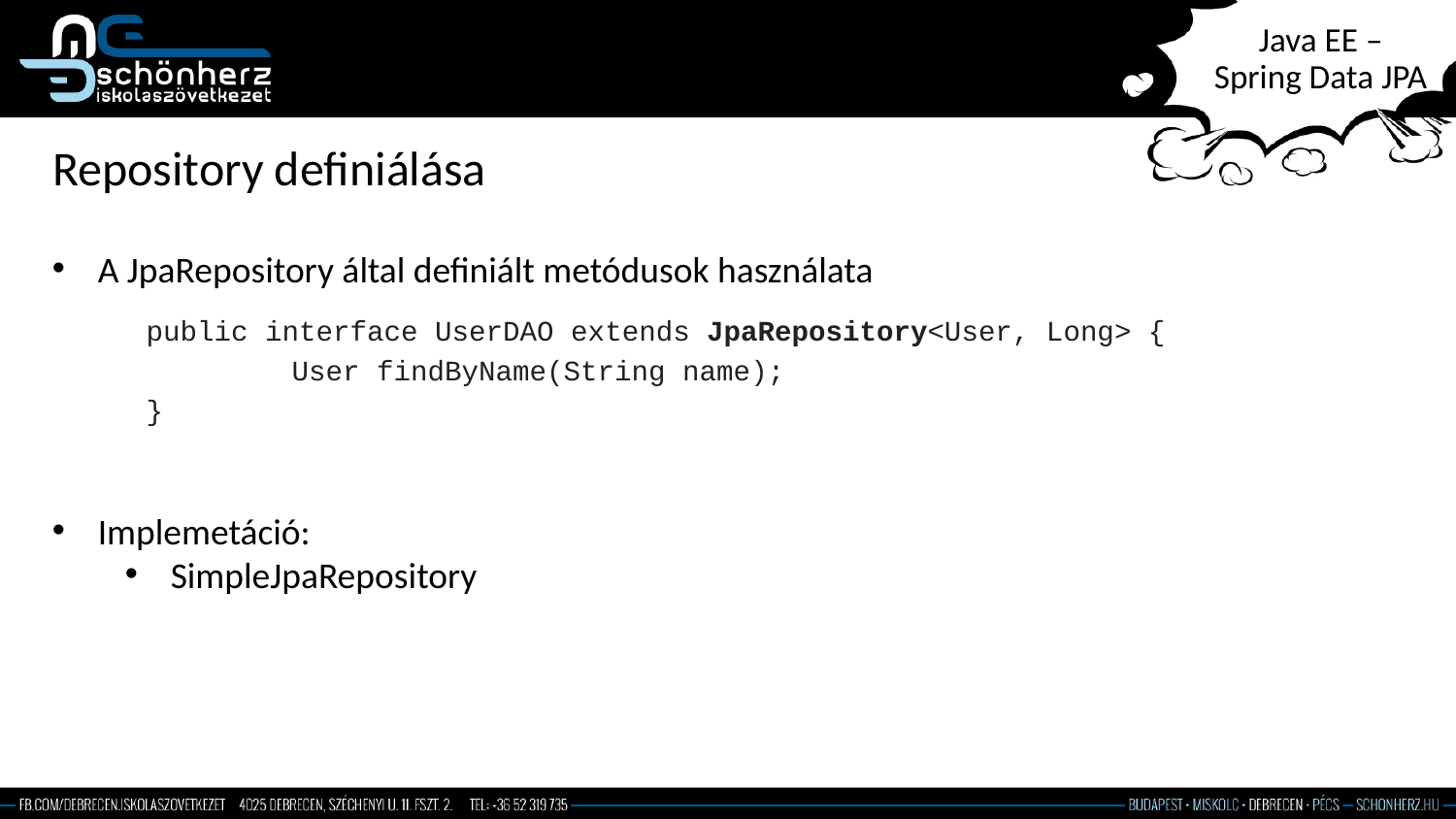

# Java EE – Spring Data JPA
Repository definiálása
A JpaRepository által definiált metódusok használata

Implemetáció:
SimpleJpaRepository
public interface UserDAO extends JpaRepository<User, Long> {
	User findByName(String name);
}